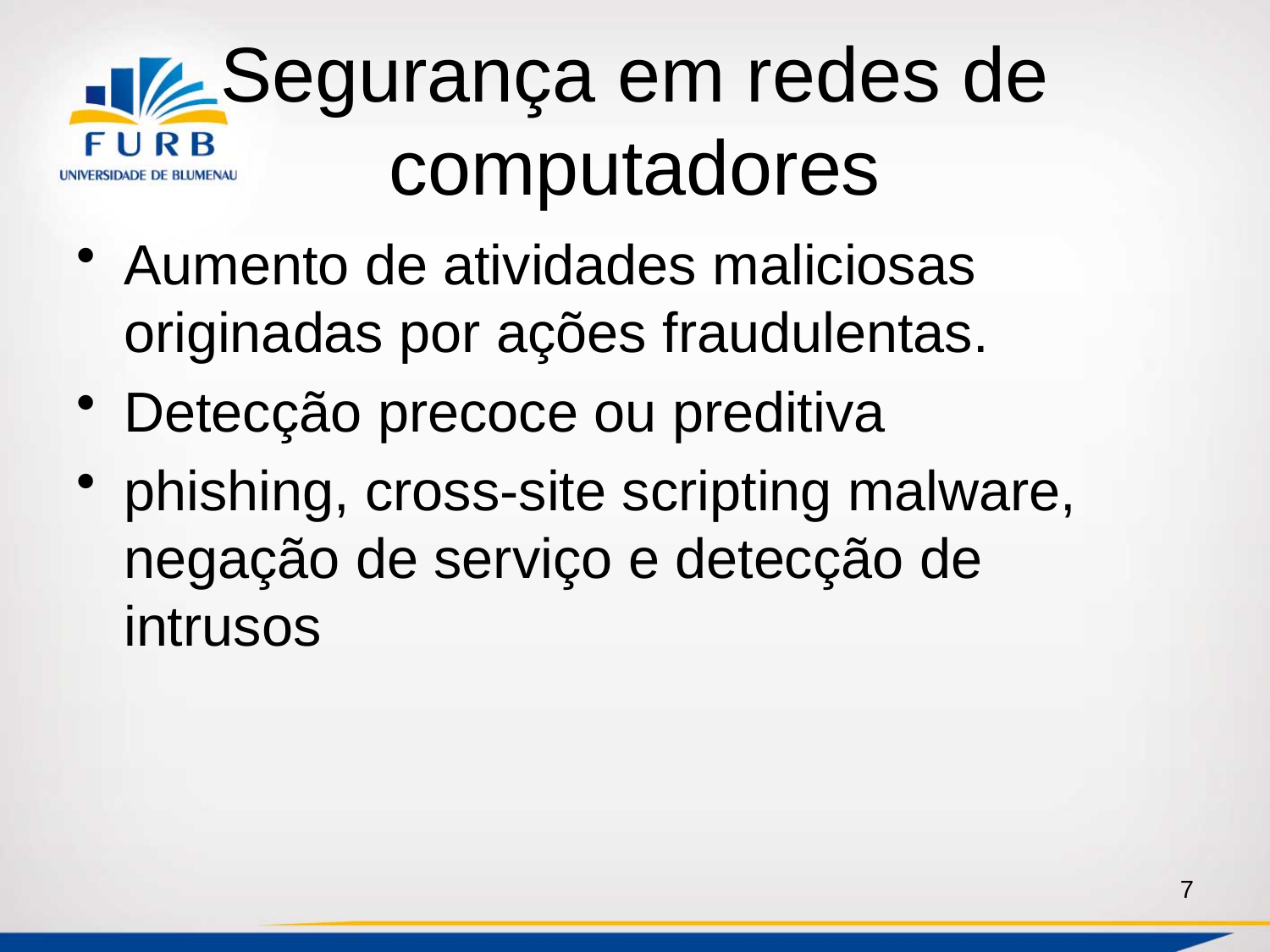

# Segurança em redes de computadores
Aumento de atividades maliciosas originadas por ações fraudulentas.
Detecção precoce ou preditiva
phishing, cross-site scripting malware, negação de serviço e detecção de intrusos
7